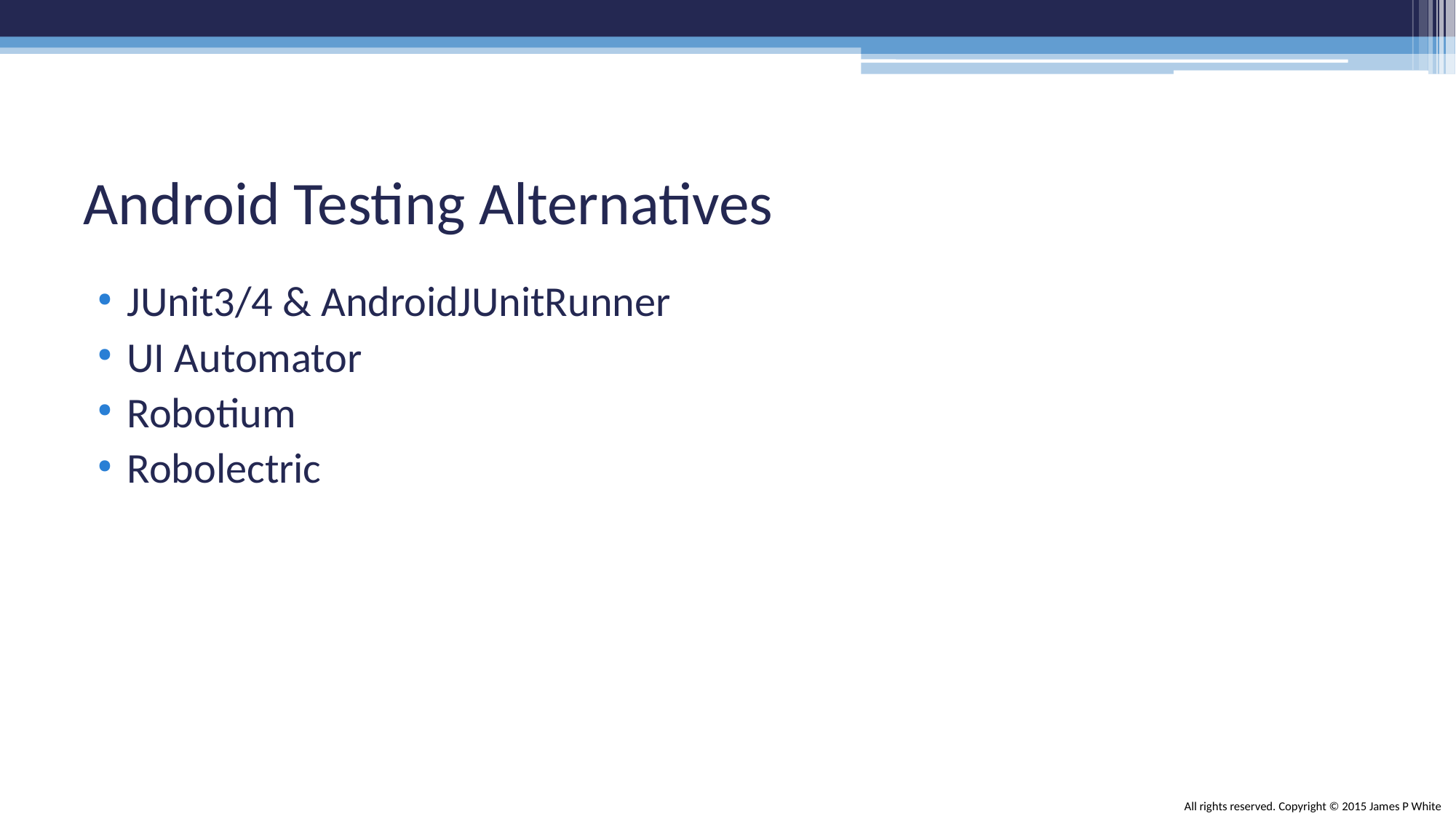

# Android Testing Alternatives
JUnit3/4 & AndroidJUnitRunner
UI Automator
Robotium
Robolectric